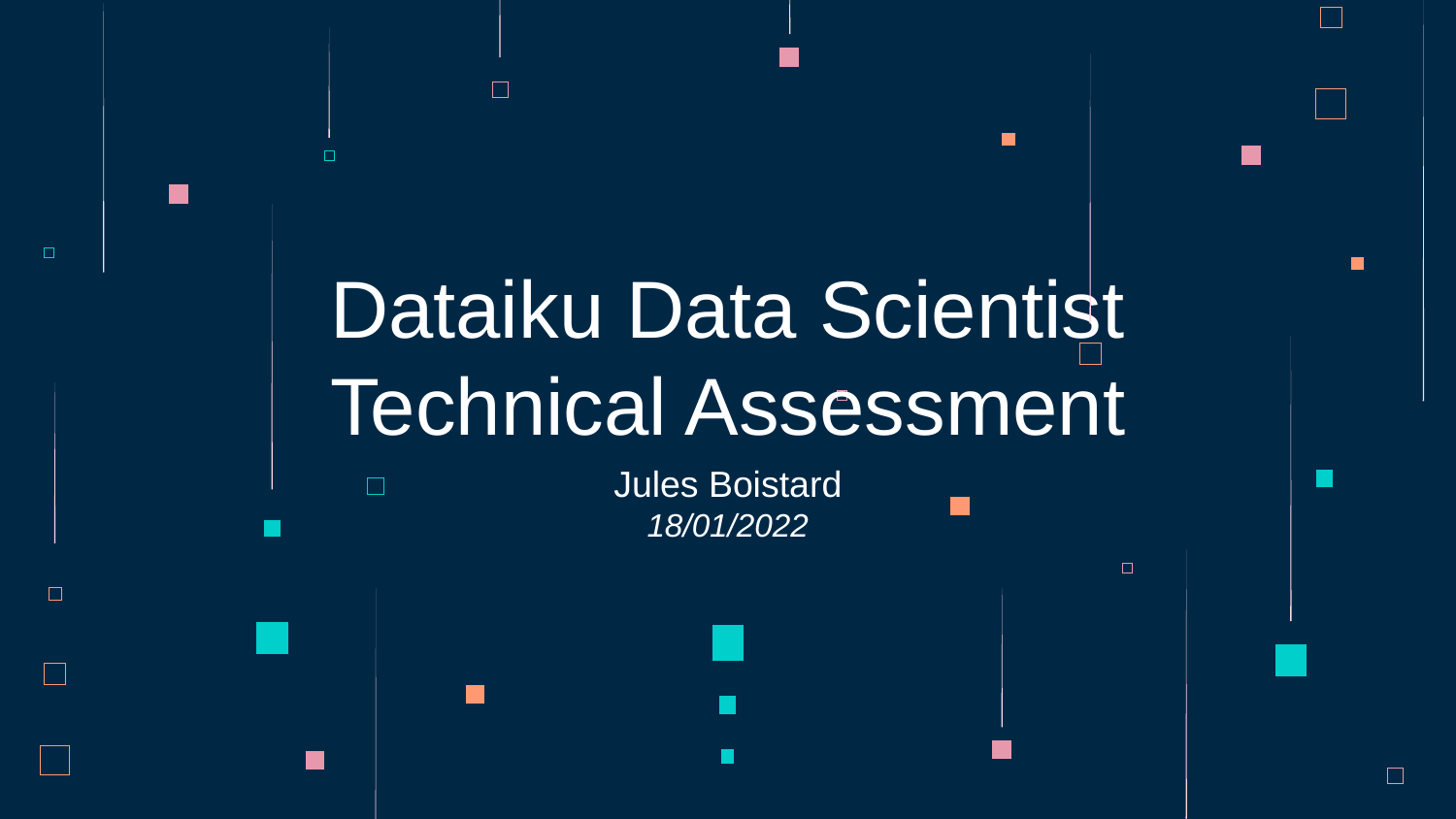

# Dataiku Data Scientist Technical Assessment

Jules Boistard
18/01/2022